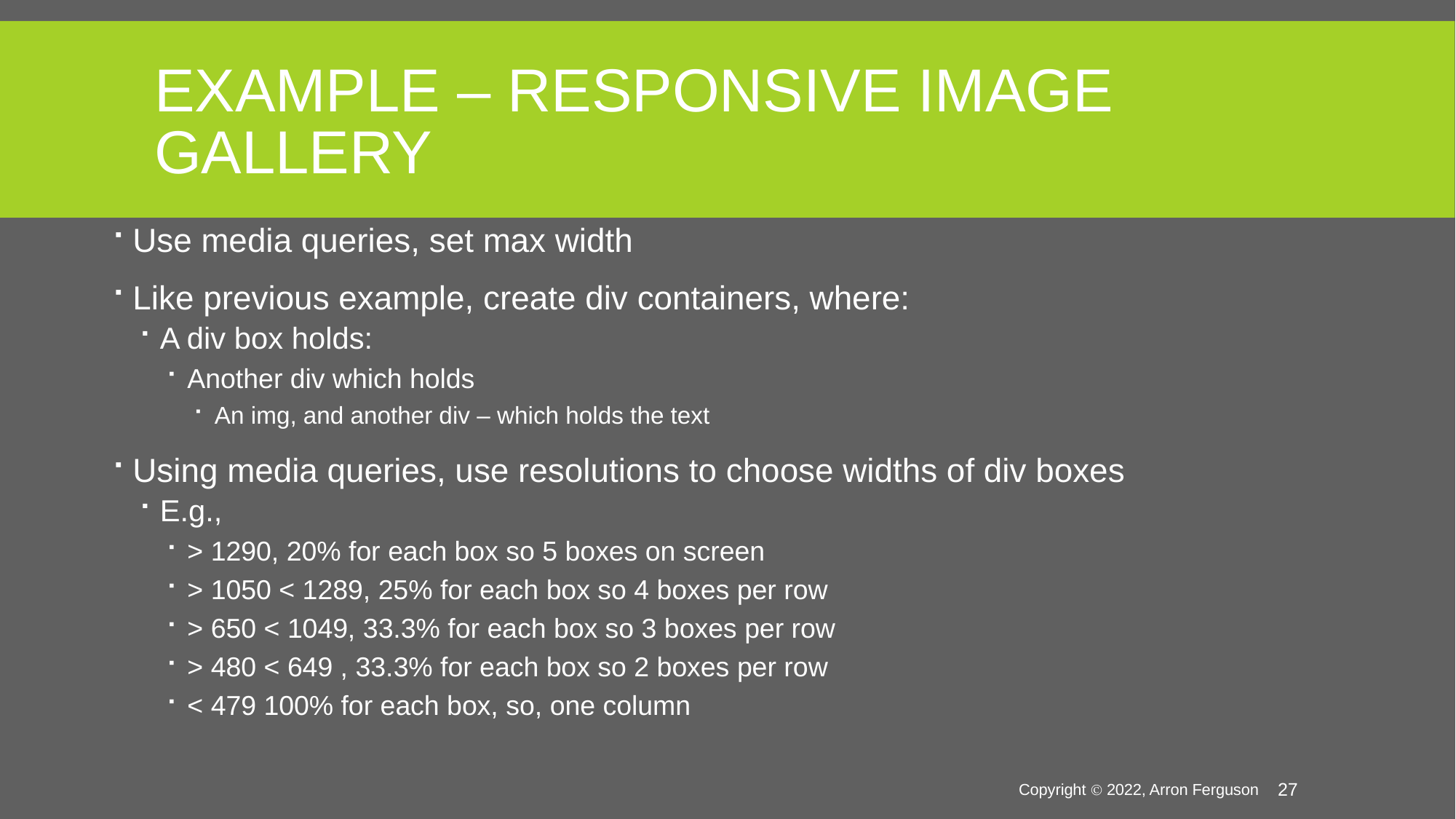

# Example – Responsive Image Gallery
Use media queries, set max width
Like previous example, create div containers, where:
A div box holds:
Another div which holds
An img, and another div – which holds the text
Using media queries, use resolutions to choose widths of div boxes
E.g.,
> 1290, 20% for each box so 5 boxes on screen
> 1050 < 1289, 25% for each box so 4 boxes per row
> 650 < 1049, 33.3% for each box so 3 boxes per row
> 480 < 649 , 33.3% for each box so 2 boxes per row
< 479 100% for each box, so, one column

Copyright Ⓒ 2022, Arron Ferguson
27